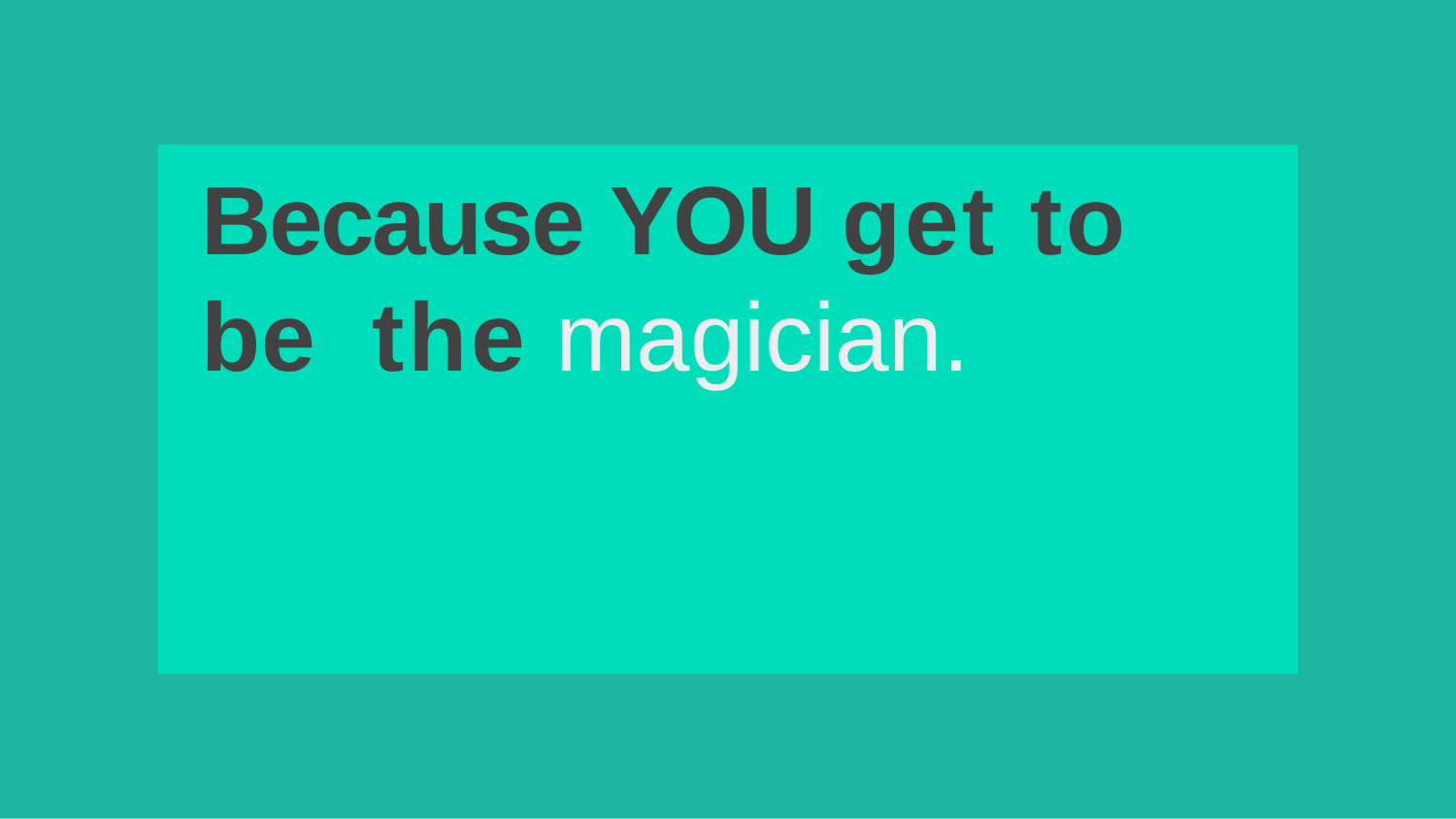

# Because YOU get to be  the magician.